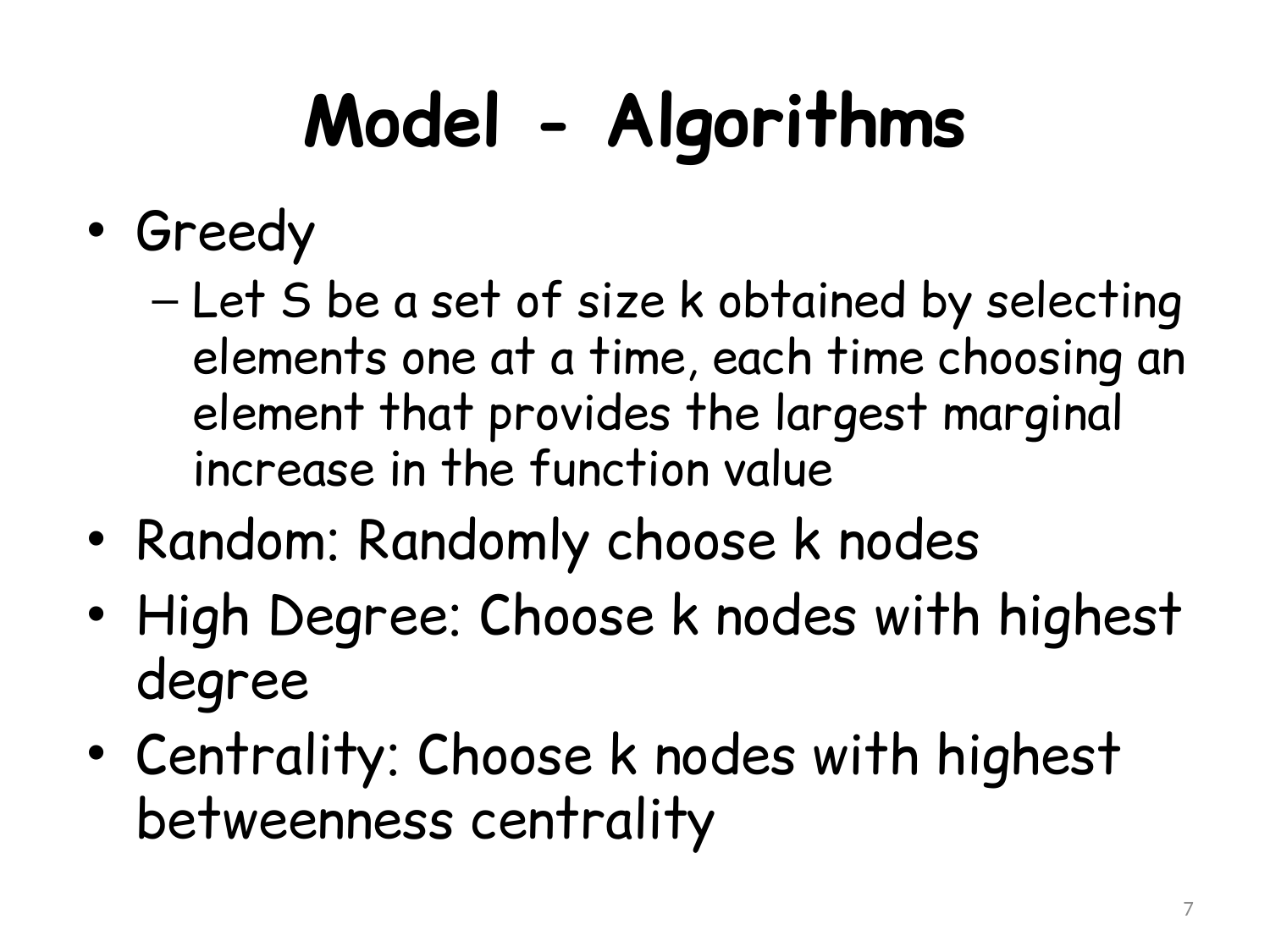

# Model - Algorithms
Greedy
Let S be a set of size k obtained by selecting elements one at a time, each time choosing an element that provides the largest marginal increase in the function value
Random: Randomly choose k nodes
High Degree: Choose k nodes with highest degree
Centrality: Choose k nodes with highest betweenness centrality

7